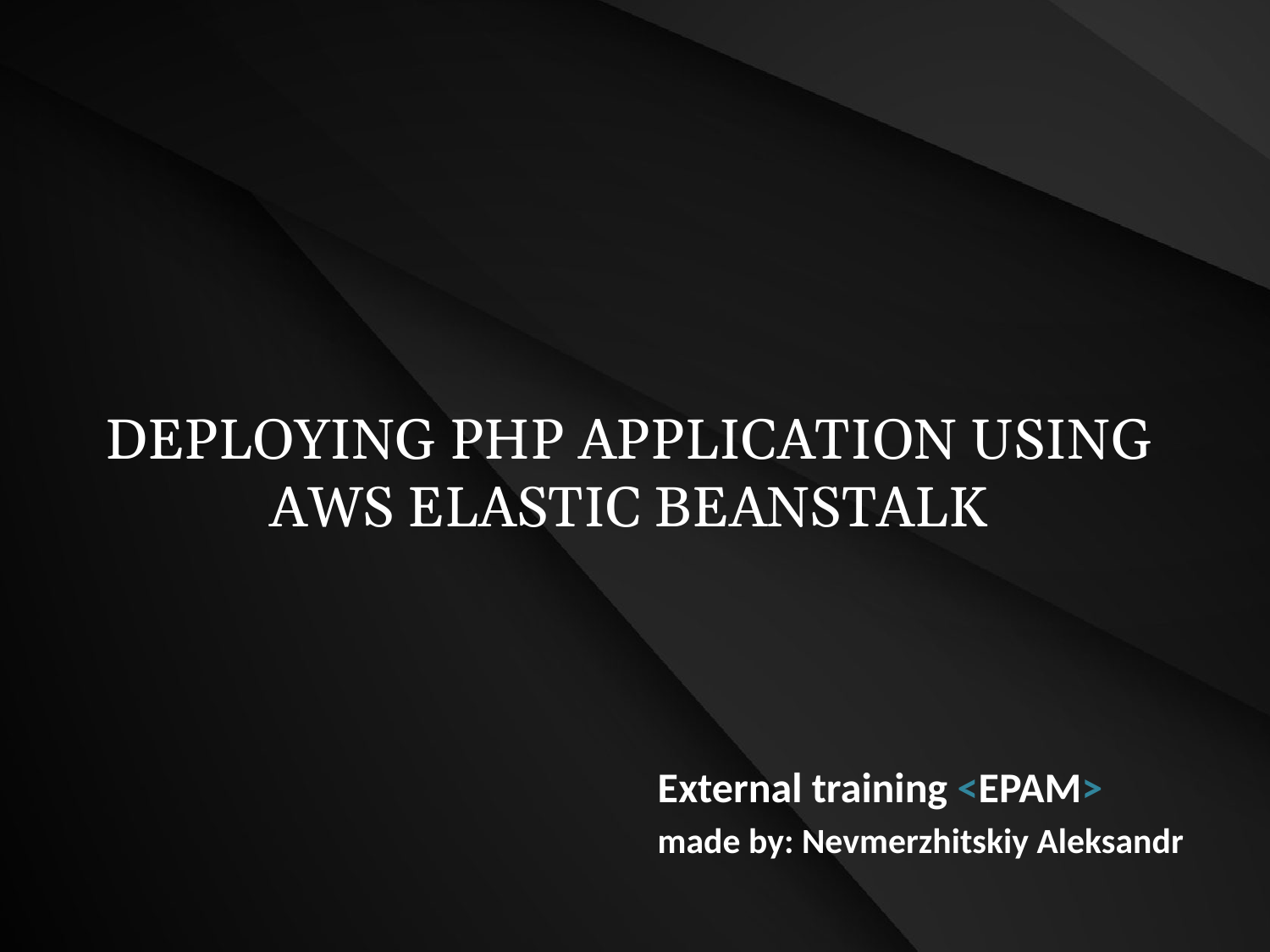

# DEPLOYING PHP APPLICATION USING AWS ELASTIC BEANSTALK
External training <EPAM>
made by: Nevmerzhitskiy Aleksandr